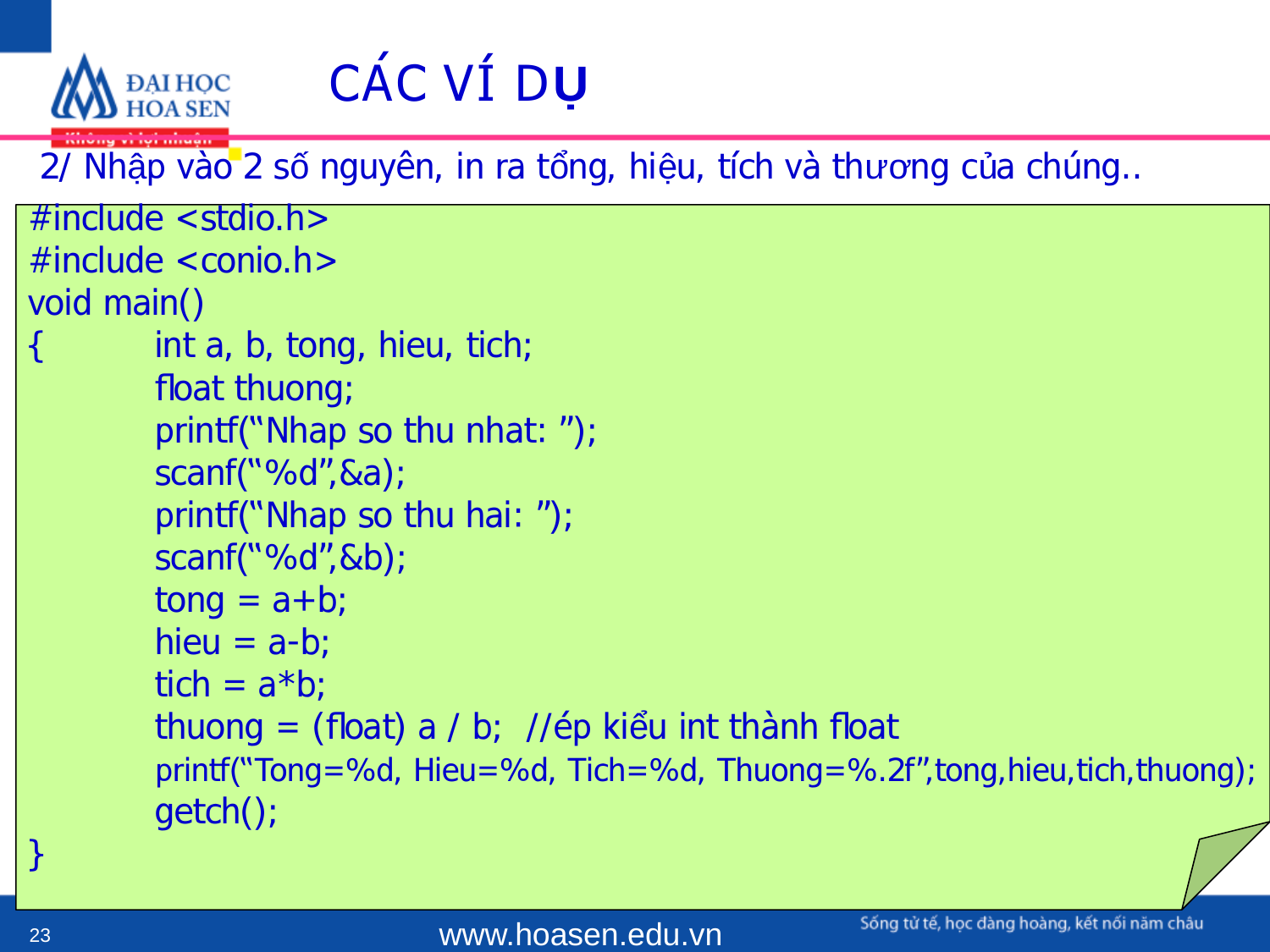

CÁC VÍ DỤ
2/ Nhập vào 2 số nguyên, in ra tổng, hiệu, tích và thương của chúng..

#include <stdio.h>
#include <conio.h>
void main()
{ 	int a, b, tong, hieu, tich;
	float thuong;
   	printf(“Nhap so thu nhat: ”);
	scanf(“%d”,&a);
	printf(“Nhap so thu hai: ”);
	scanf(“%d”,&b);
	tong = a+b;
	hieu = a-b;
	tich = a*b;
	thuong = (float) a / b;  //ép kiểu int thành float
	printf(“Tong=%d, Hieu=%d, Tich=%d, Thuong=%.2f”,tong,hieu,tich,thuong);
   	getch();
}
www.hoasen.edu.vn
23